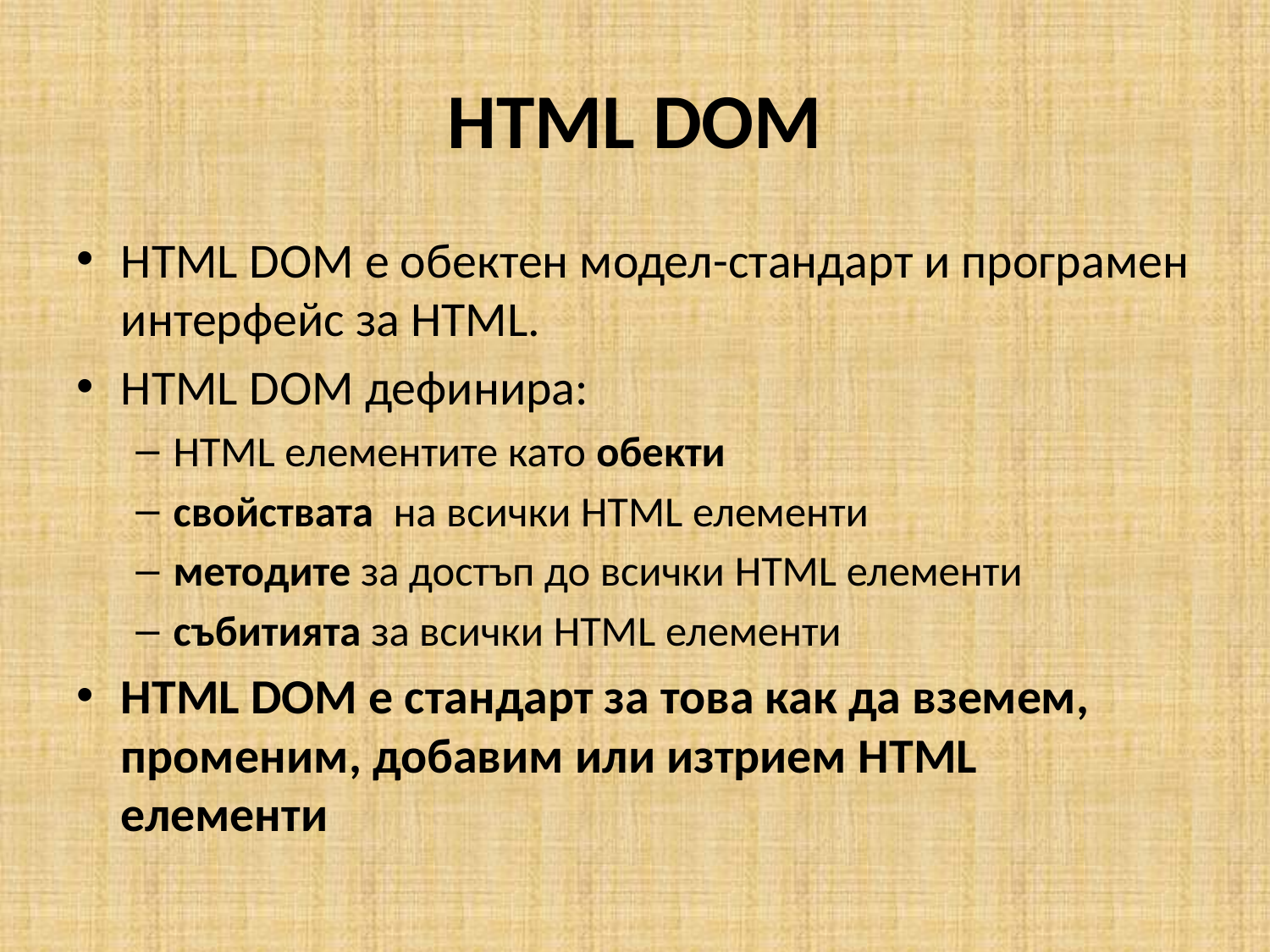

# HTML DOM
HTML DOM е обектен модел-стандарт и програмен интерфейс за HTML.
HTML DOM дефинира:
HTML елементите като обекти
свойствата  на всички HTML елементи
методите за достъп до всички HTML елементи
събитията за всички HTML елементи
HTML DOM е стандарт за това как да вземем, променим, добавим или изтрием HTML елементи